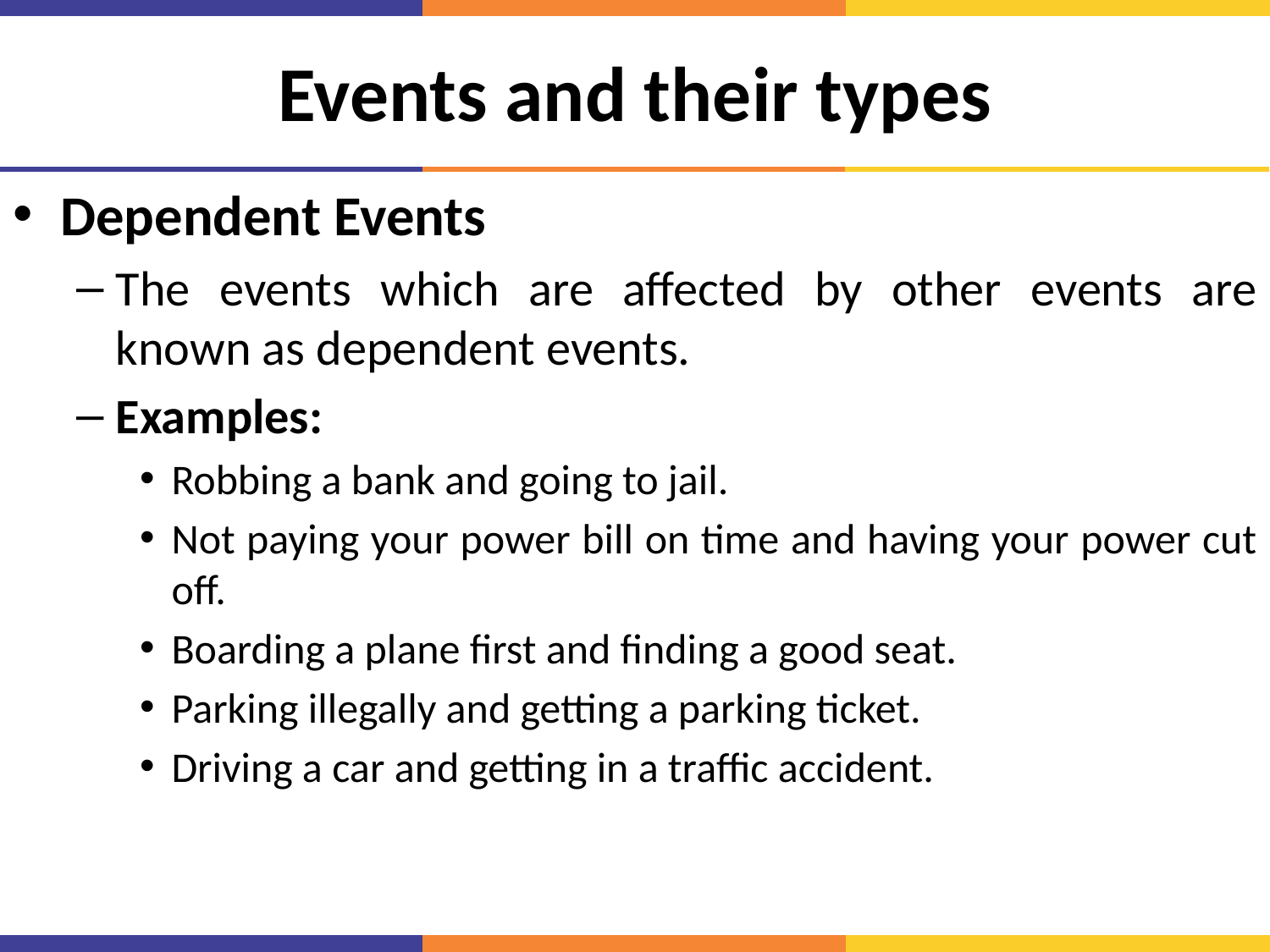

# Events and their types
Dependent Events
The events which are affected by other events are known as dependent events.
Examples:
Robbing a bank and going to jail.
Not paying your power bill on time and having your power cut off.
Boarding a plane first and finding a good seat.
Parking illegally and getting a parking ticket.
Driving a car and getting in a traffic accident.